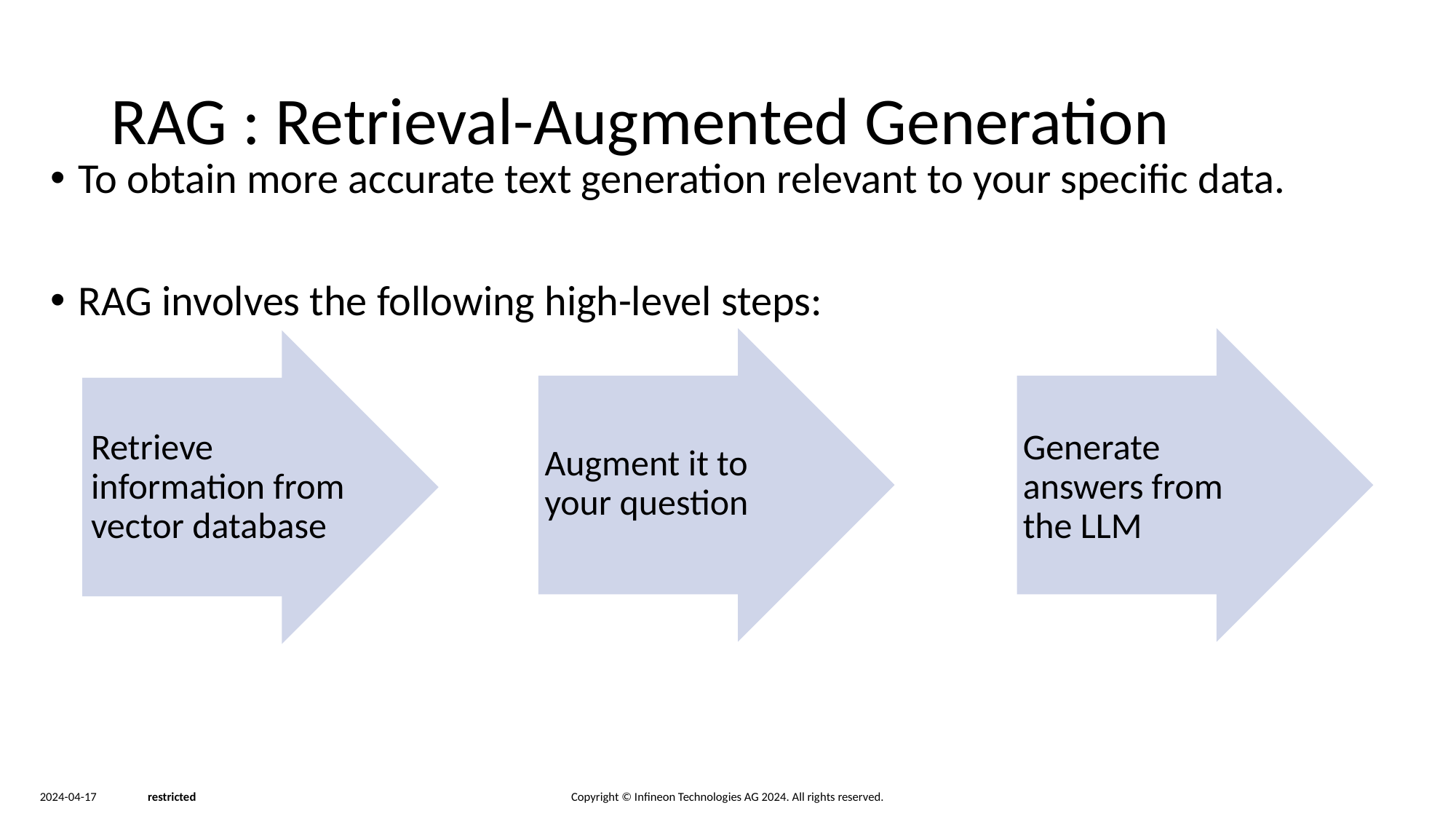

# RAG : Retrieval-Augmented Generation
To obtain more accurate text generation relevant to your specific data.

RAG involves the following high-level steps:

Generate answers from the LLM

Augment it to your question

Retrieve information from vector database